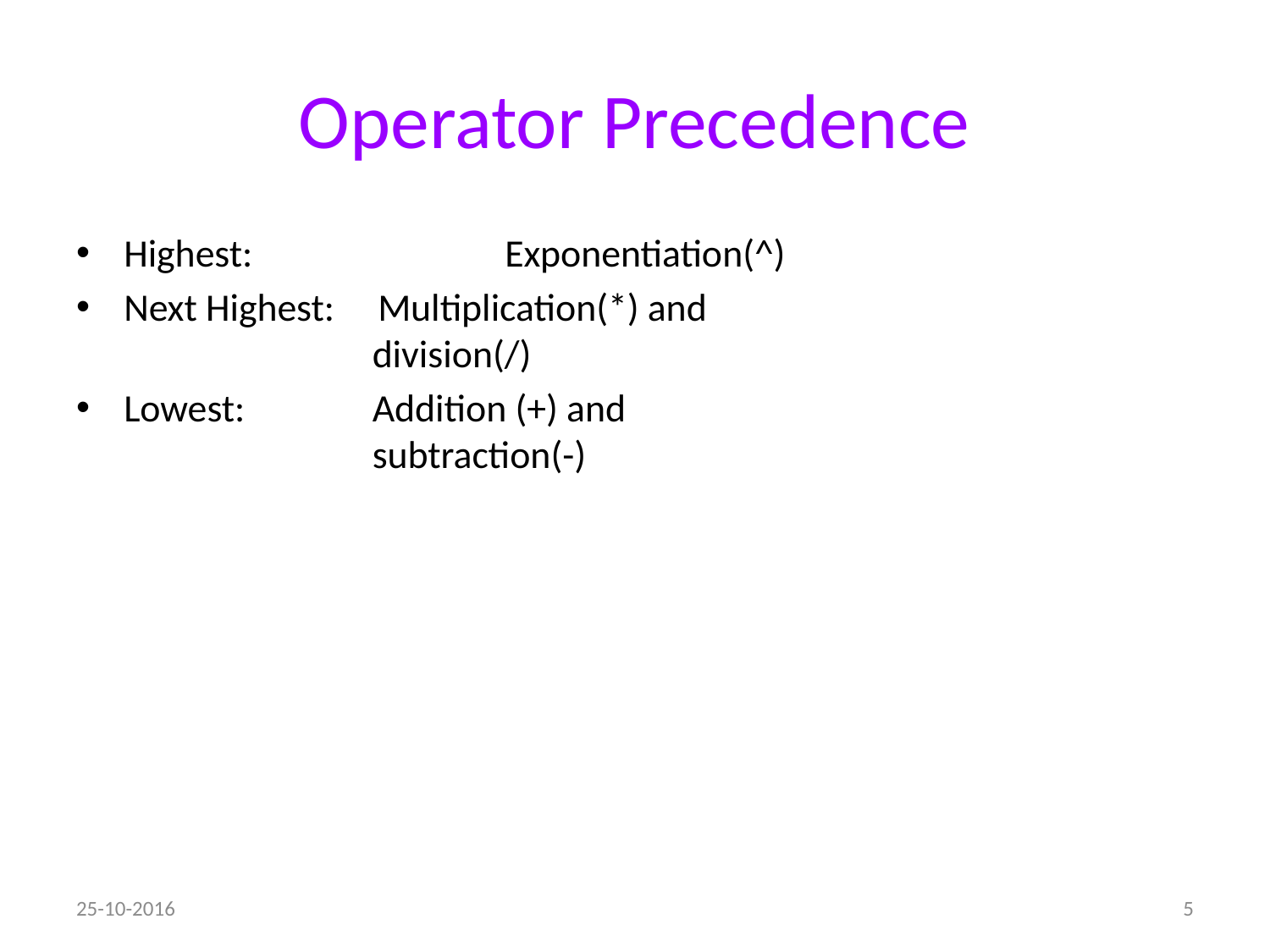

# Operator Precedence
Highest:  		Exponentiation(^)
Next Highest: 	Multiplication(*) and 					              division(/)
Lowest:	              Addition (+) and 					              subtraction(-)
25-10-2016
5